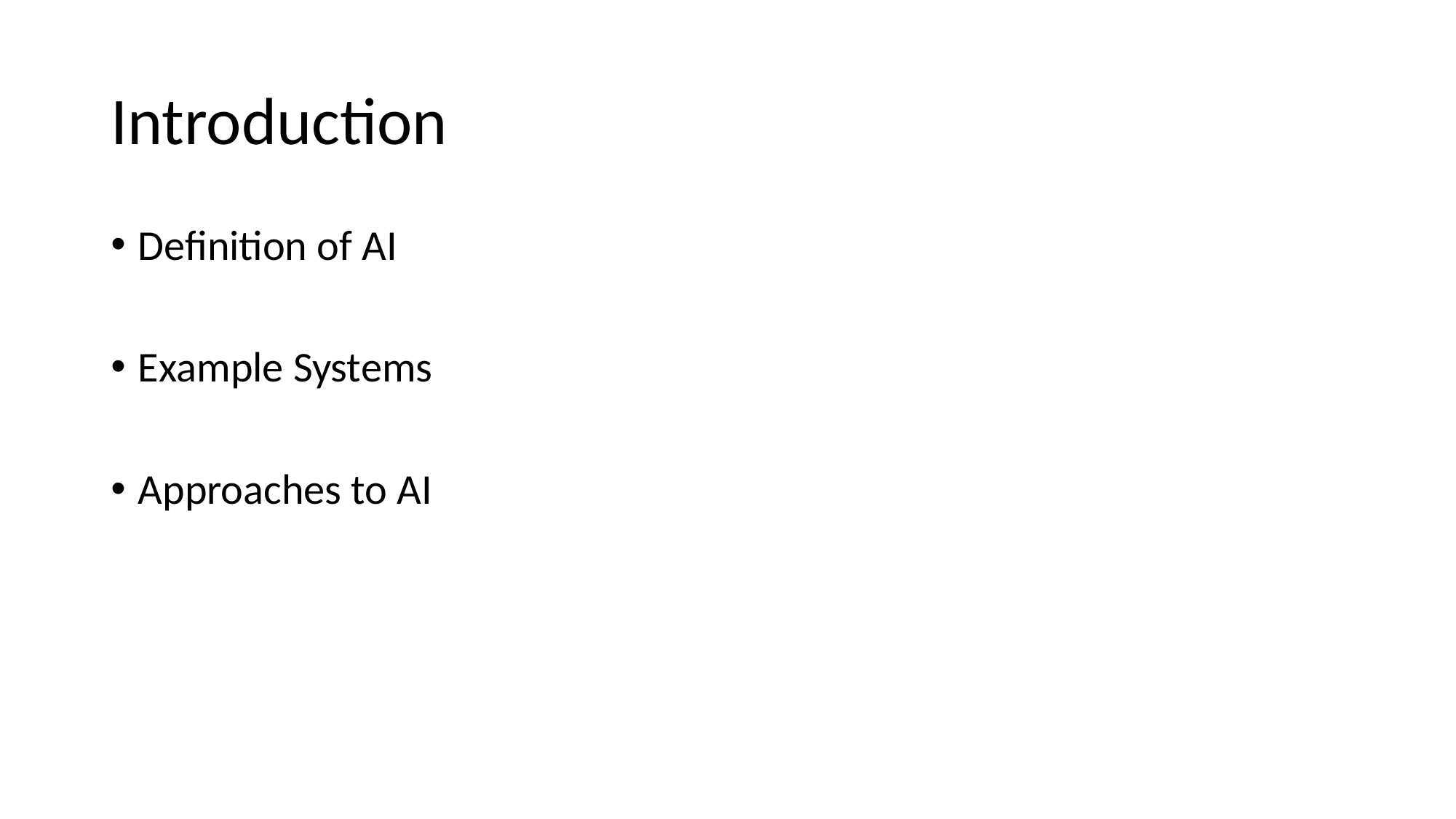

# Introduction
Definition of AI

Example Systems

Approaches to AI